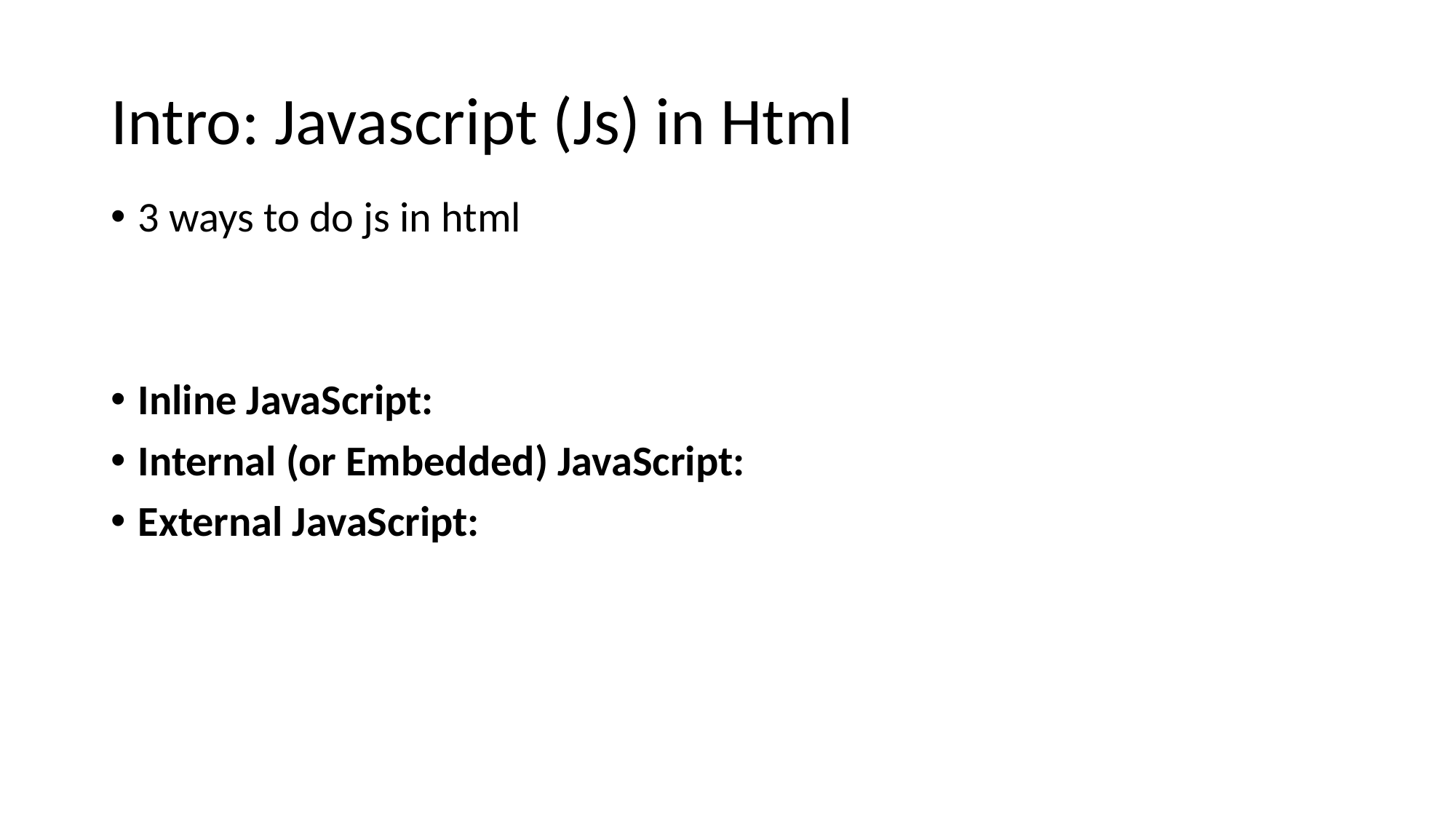

# Intro: Javascript (Js) in Html
3 ways to do js in html

Inline JavaScript:
Internal (or Embedded) JavaScript:
External JavaScript: